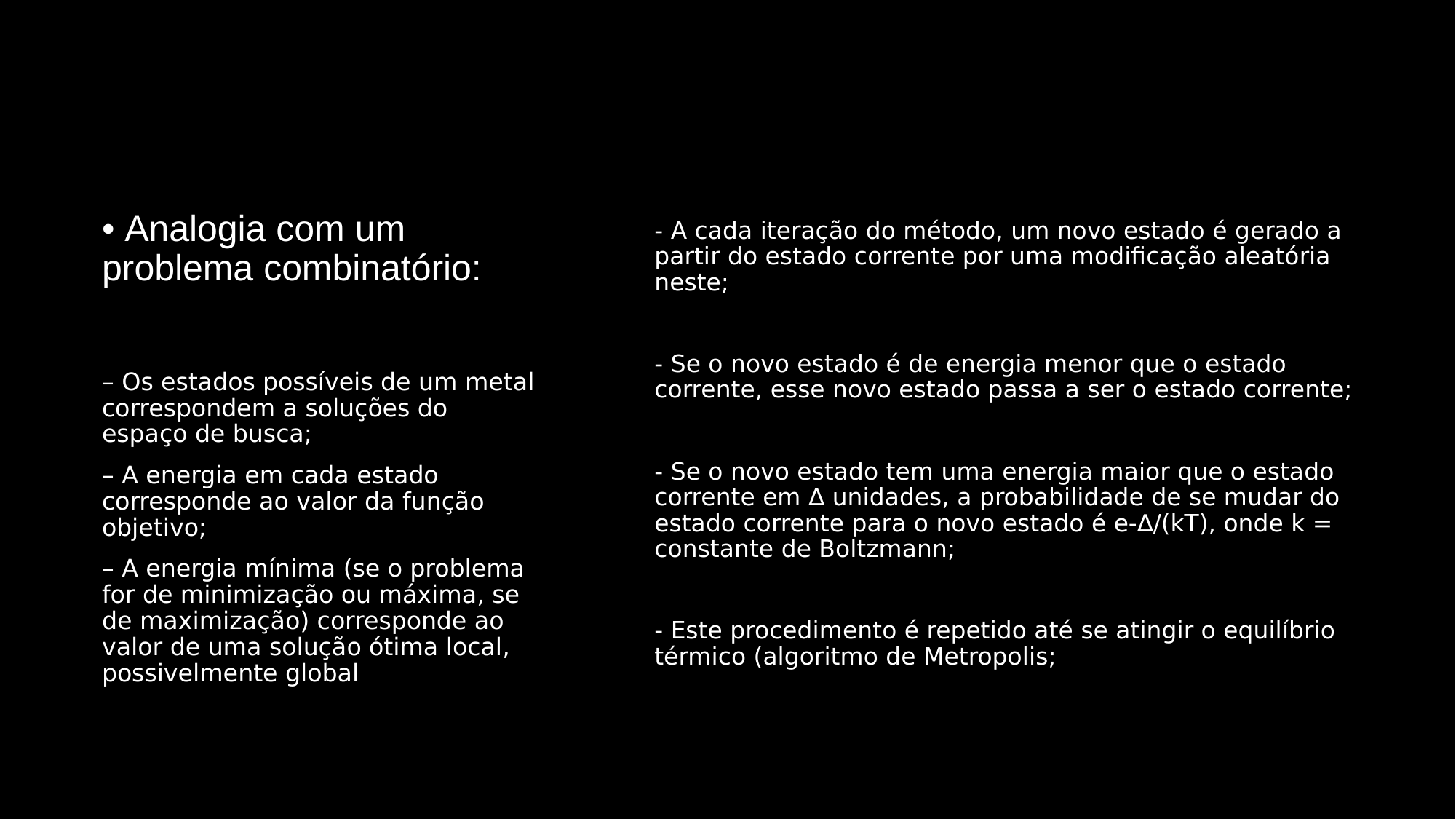

# • Analogia com um problema combinatório:
- A cada iteração do método, um novo estado é gerado a partir do estado corrente por uma modificação aleatória neste;

- Se o novo estado é de energia menor que o estado corrente, esse novo estado passa a ser o estado corrente;

- Se o novo estado tem uma energia maior que o estado corrente em ∆ unidades, a probabilidade de se mudar do estado corrente para o novo estado é e-∆/(kT), onde k = constante de Boltzmann;

- Este procedimento é repetido até se atingir o equilíbrio térmico (algoritmo de Metropolis;

– Os estados possíveis de um metal correspondem a soluções do espaço de busca;
– A energia em cada estado corresponde ao valor da função objetivo;
– A energia mínima (se o problema for de minimização ou máxima, se de maximização) corresponde ao valor de uma solução ótima local, possivelmente global